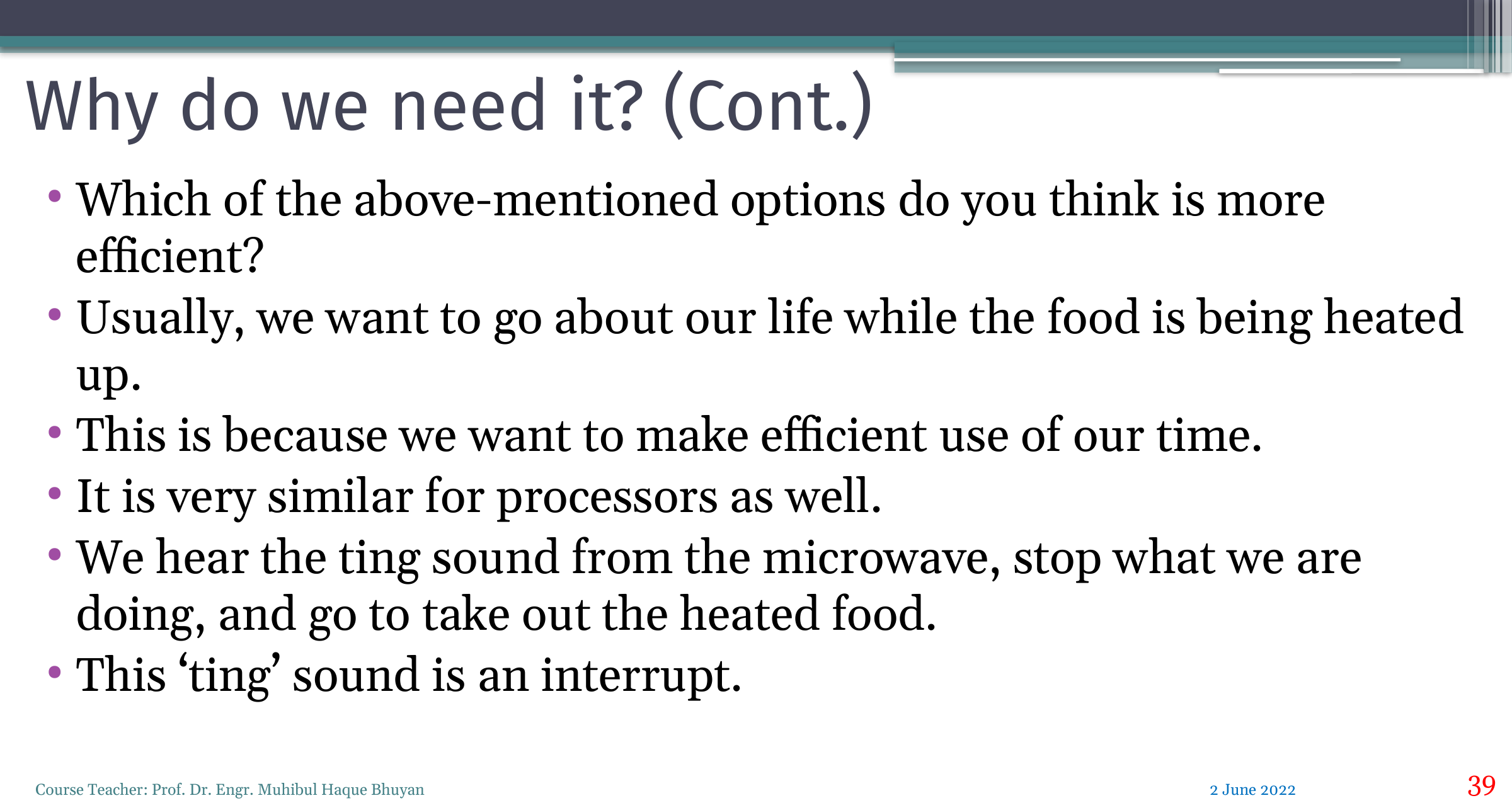

# Why do we need it? (Cont.)
Which of the above-mentioned options do you think is more efficient?
Usually, we want to go about our life while the food is being heated up.
This is because we want to make efficient use of our time.
It is very similar for processors as well.
We hear the ting sound from the microwave, stop what we are doing, and go to take out the heated food.
This ‘ting’ sound is an interrupt.
39
Course Teacher: Prof. Dr. Engr. Muhibul Haque Bhuyan
2 June 2022